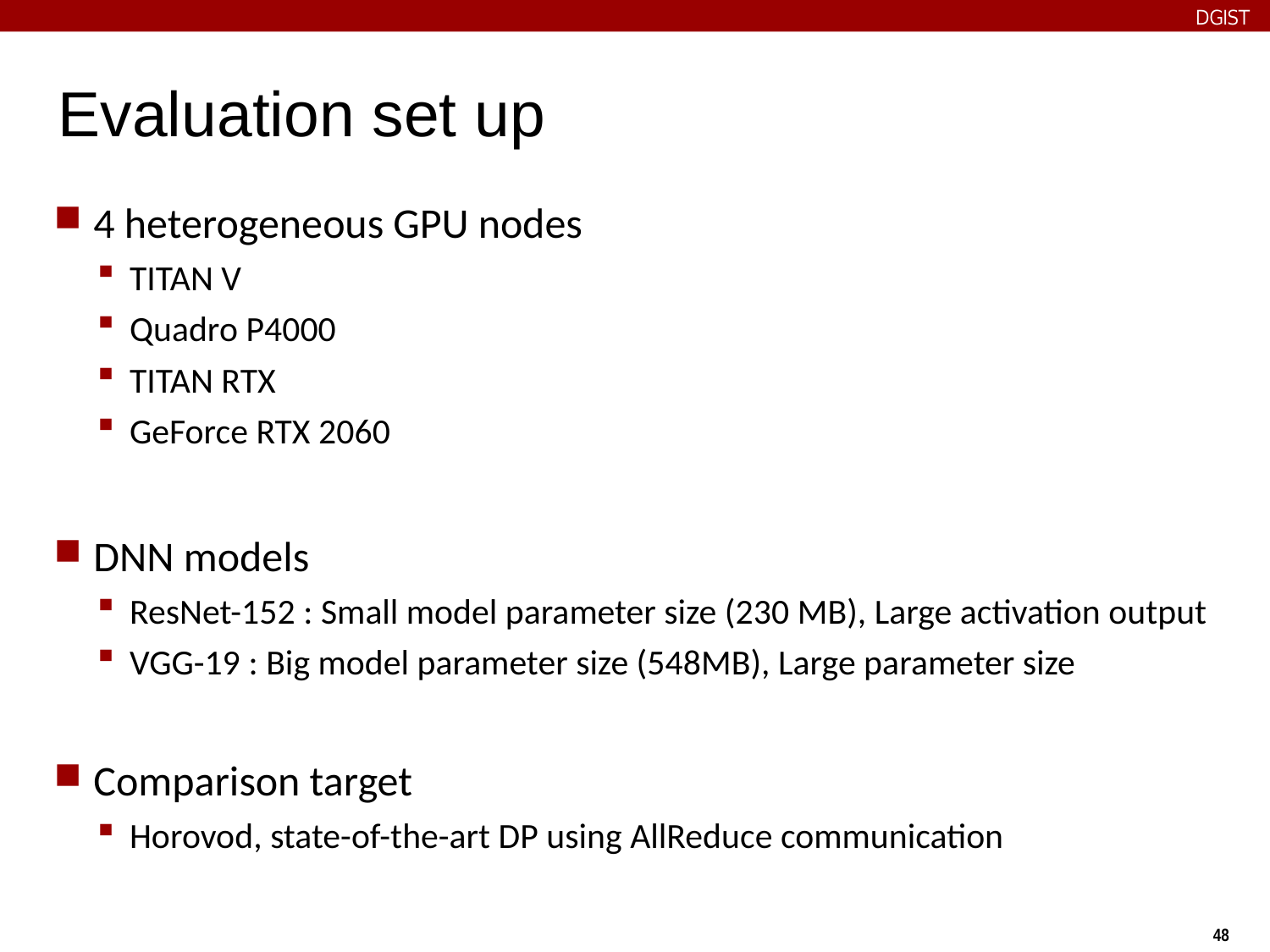

DGIST
# Evaluation set up
4 heterogeneous GPU nodes
TITAN V
Quadro P4000
TITAN RTX
GeForce RTX 2060

DNN models
ResNet-152 : Small model parameter size (230 MB), Large activation output
VGG-19 : Big model parameter size (548MB), Large parameter size

Comparison target
Horovod, state-of-the-art DP using AllReduce communication